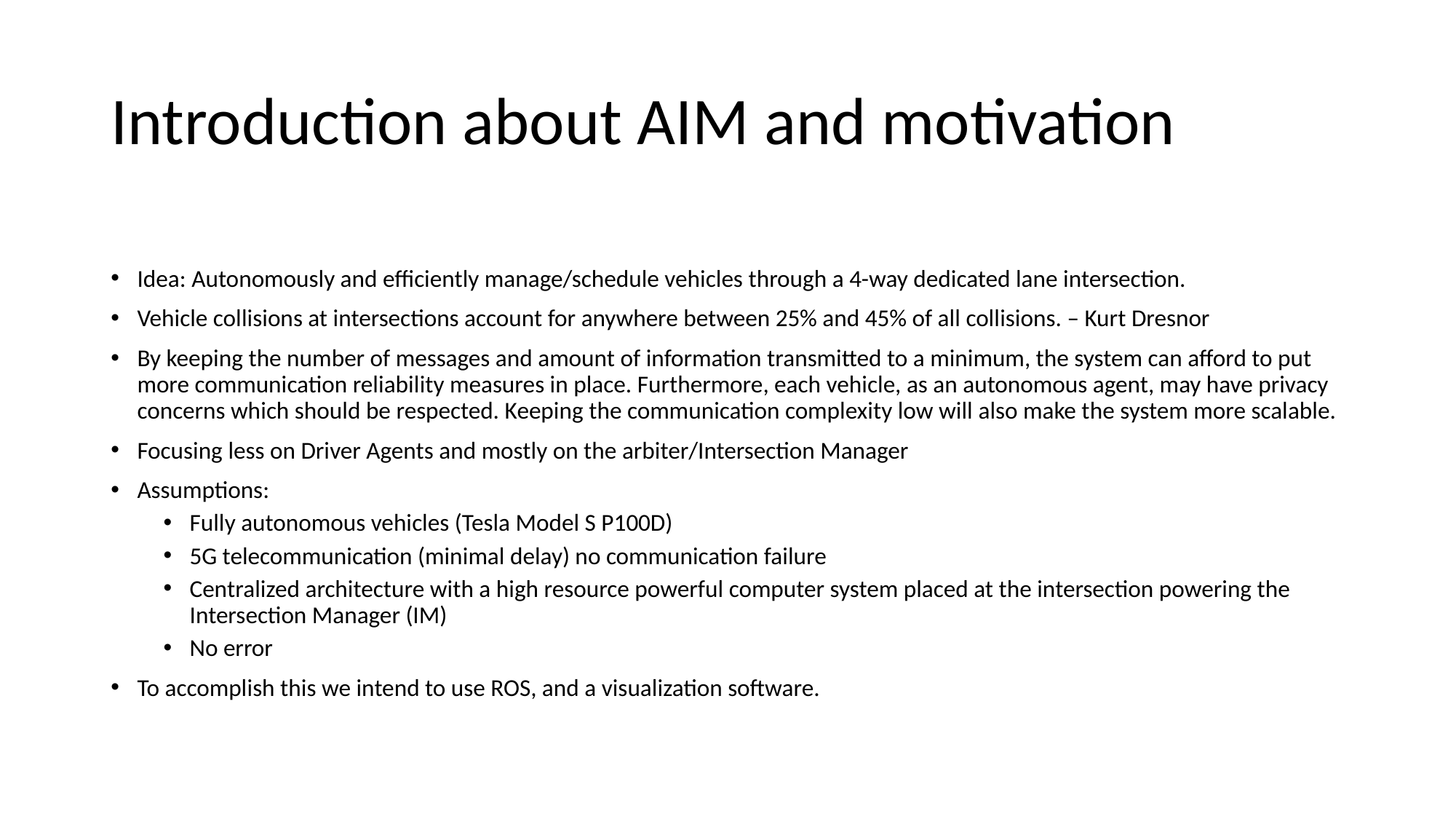

# Introduction about AIM and motivation

Idea: Autonomously and efficiently manage/schedule vehicles through a 4-way dedicated lane intersection.
Vehicle collisions at intersections account for anywhere between 25% and 45% of all collisions. – Kurt Dresnor
By keeping the number of messages and amount of information transmitted to a minimum, the system can afford to put more communication reliability measures in place. Furthermore, each vehicle, as an autonomous agent, may have privacy concerns which should be respected. Keeping the communication complexity low will also make the system more scalable.
Focusing less on Driver Agents and mostly on the arbiter/Intersection Manager
Assumptions:
Fully autonomous vehicles (Tesla Model S P100D)
5G telecommunication (minimal delay) no communication failure
Centralized architecture with a high resource powerful computer system placed at the intersection powering the Intersection Manager (IM)
No error
To accomplish this we intend to use ROS, and a visualization software.